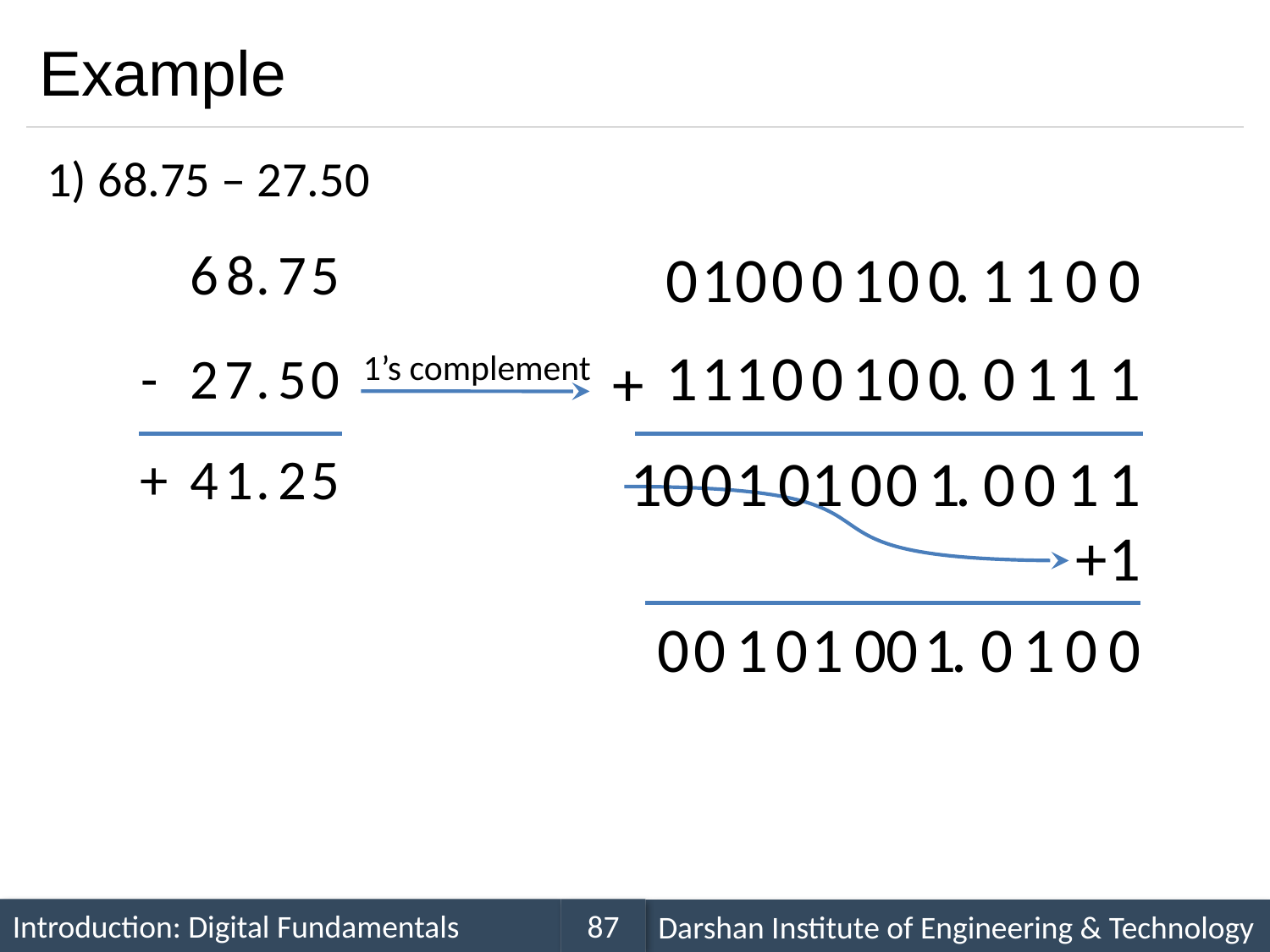

# Example
1) 68.75 – 27.50
6
8
.
7
5
-
2
7
.
5
0
1
0
0
.
1
1
0
0
0
0
0
0
1
1
0
0
.
1
0
0
1
1
0
1
1
1
+
1’s complement
0
1
0
1
0
1
.
0
0
1
0
0
1
1
4
1
.
2
5
+
+
1
0
0
1
1
0
0
1
.
0
1
0
0
0